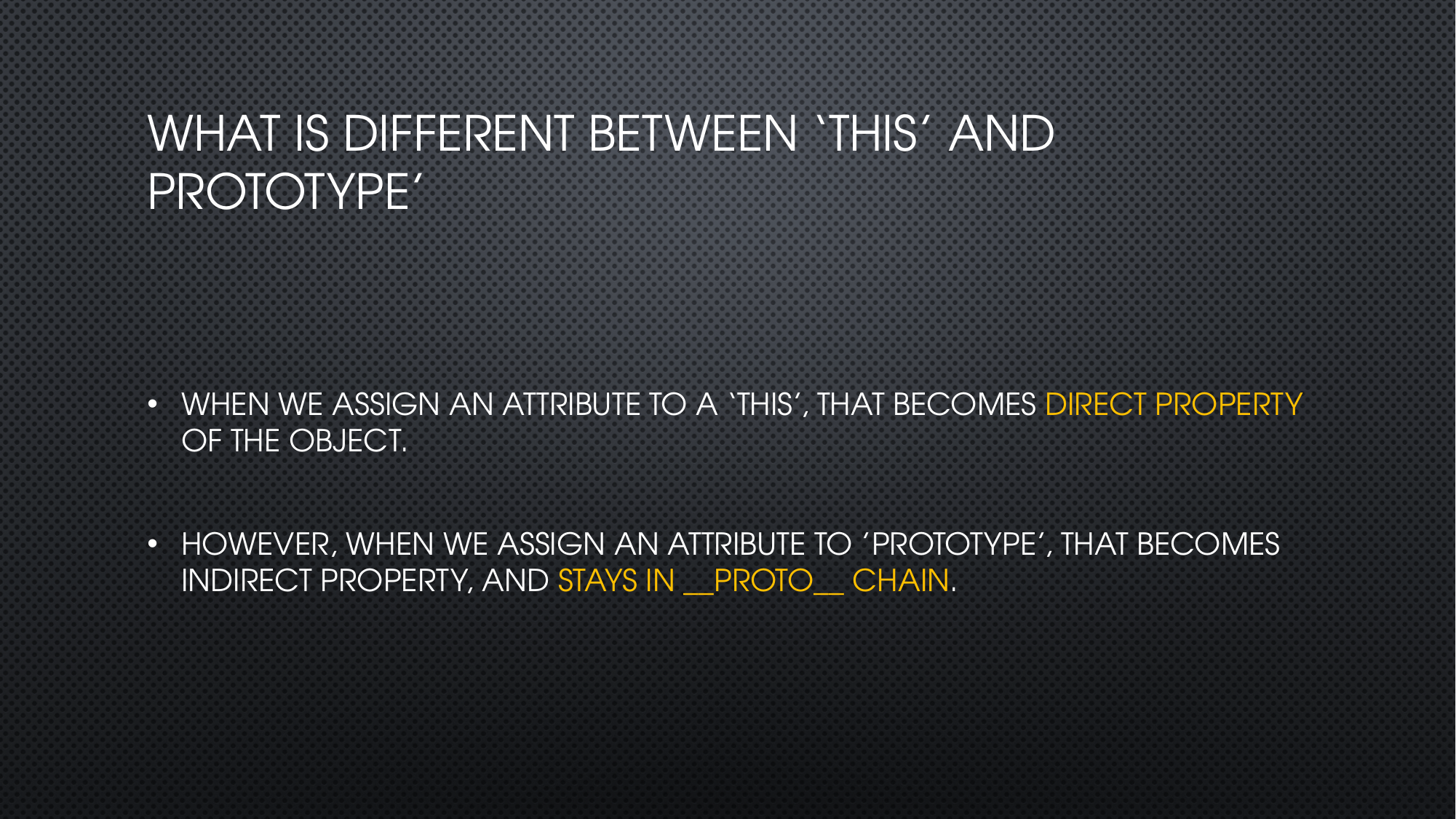

# What is different between ‘this’ and prototype’
When we assign an attribute to a ‘THIS’, that becomes direct property of the object.

However, when we assign an attribute to ’PROTOTYPE’, that becomes indirect property, and stays in __proto__ chain.